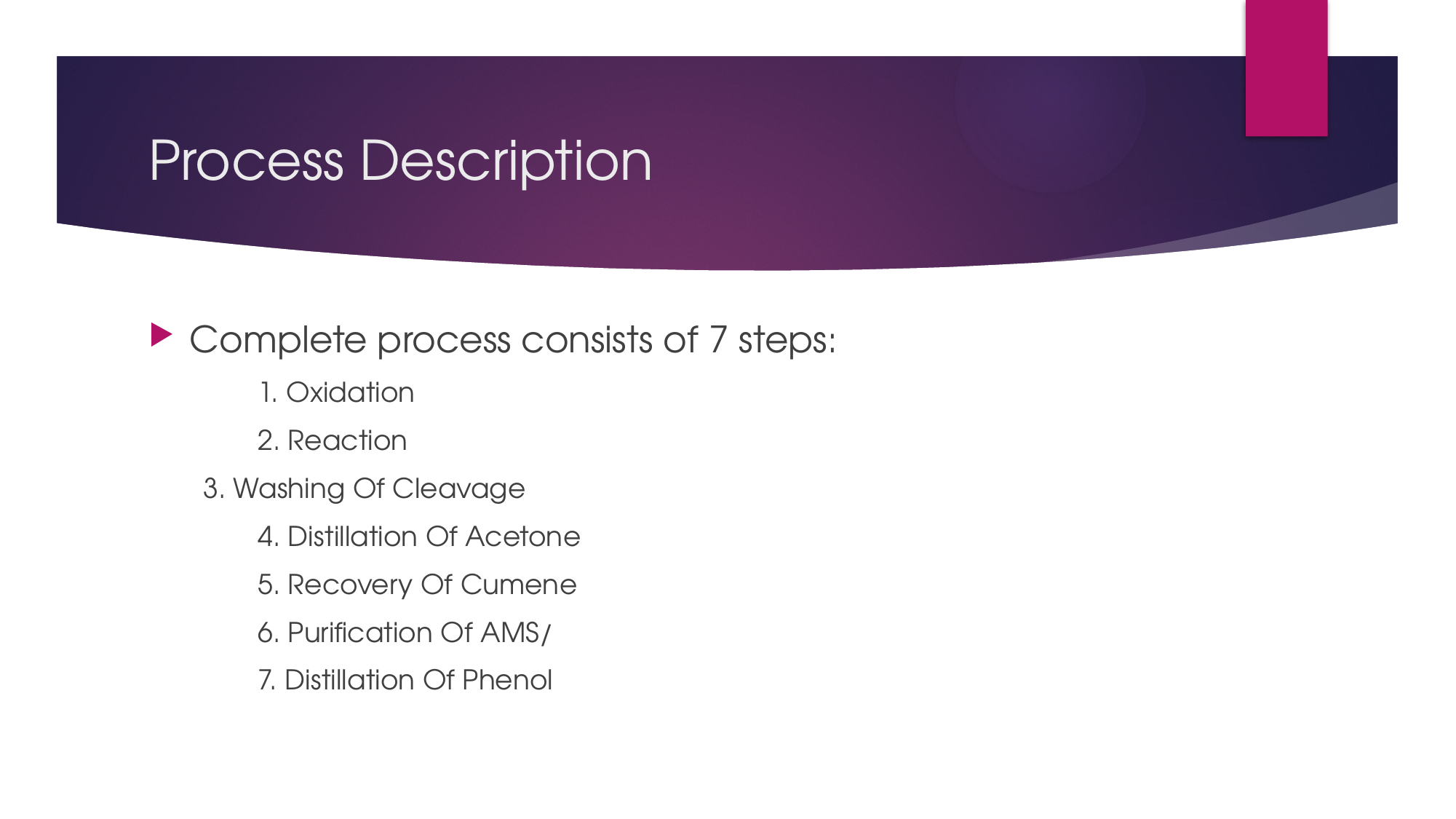

# Process Description
Complete process consists of 7 steps:
	1. Oxidation
	2. Reaction
3. Washing Of Cleavage
	4. Distillation Of Acetone
	5. Recovery Of Cumene
	6. Purification Of AMS/
	7. Distillation Of Phenol